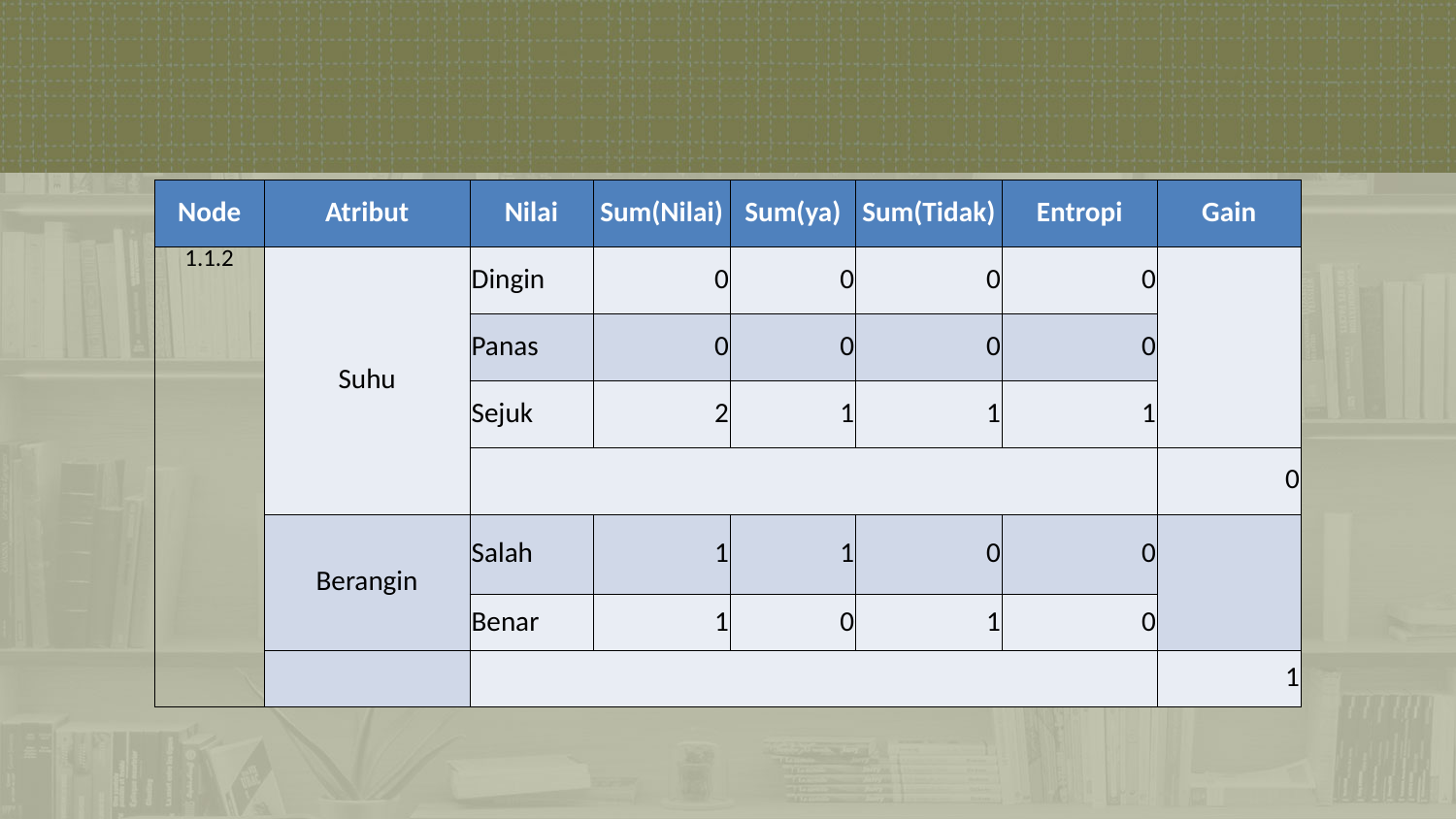

| Node | Atribut | Nilai | Sum(Nilai) | Sum(ya) | Sum(Tidak) | Entropi | Gain |
| --- | --- | --- | --- | --- | --- | --- | --- |
| 1.1.2 | Suhu | Dingin | 0 | 0 | 0 | 0 |  |
|  |  | Panas | 0 | 0 | 0 | 0 |  |
|  |  | Sejuk | 2 | 1 | 1 | 1 |  |
|  |  |  |  |  |  |  | 0 |
|  | Berangin | Salah | 1 | 1 | 0 | 0 |  |
|  |  | Benar | 1 | 0 | 1 | 0 |  |
|  |  |  |  |  |  |  | 1 |